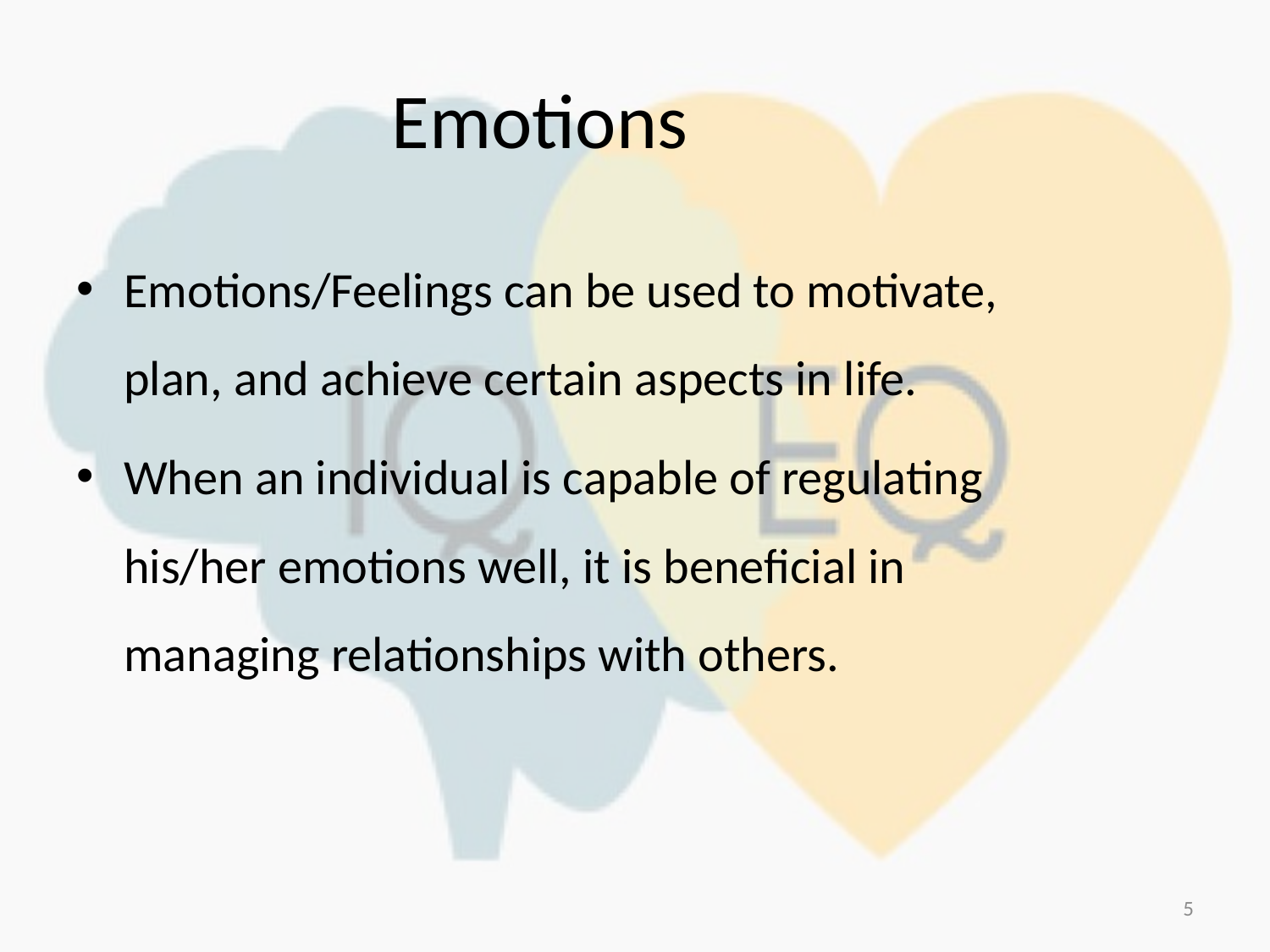

# Emotions
Emotions/Feelings can be used to motivate, plan, and achieve certain aspects in life.
When an individual is capable of regulating his/her emotions well, it is beneficial in managing relationships with others.
5